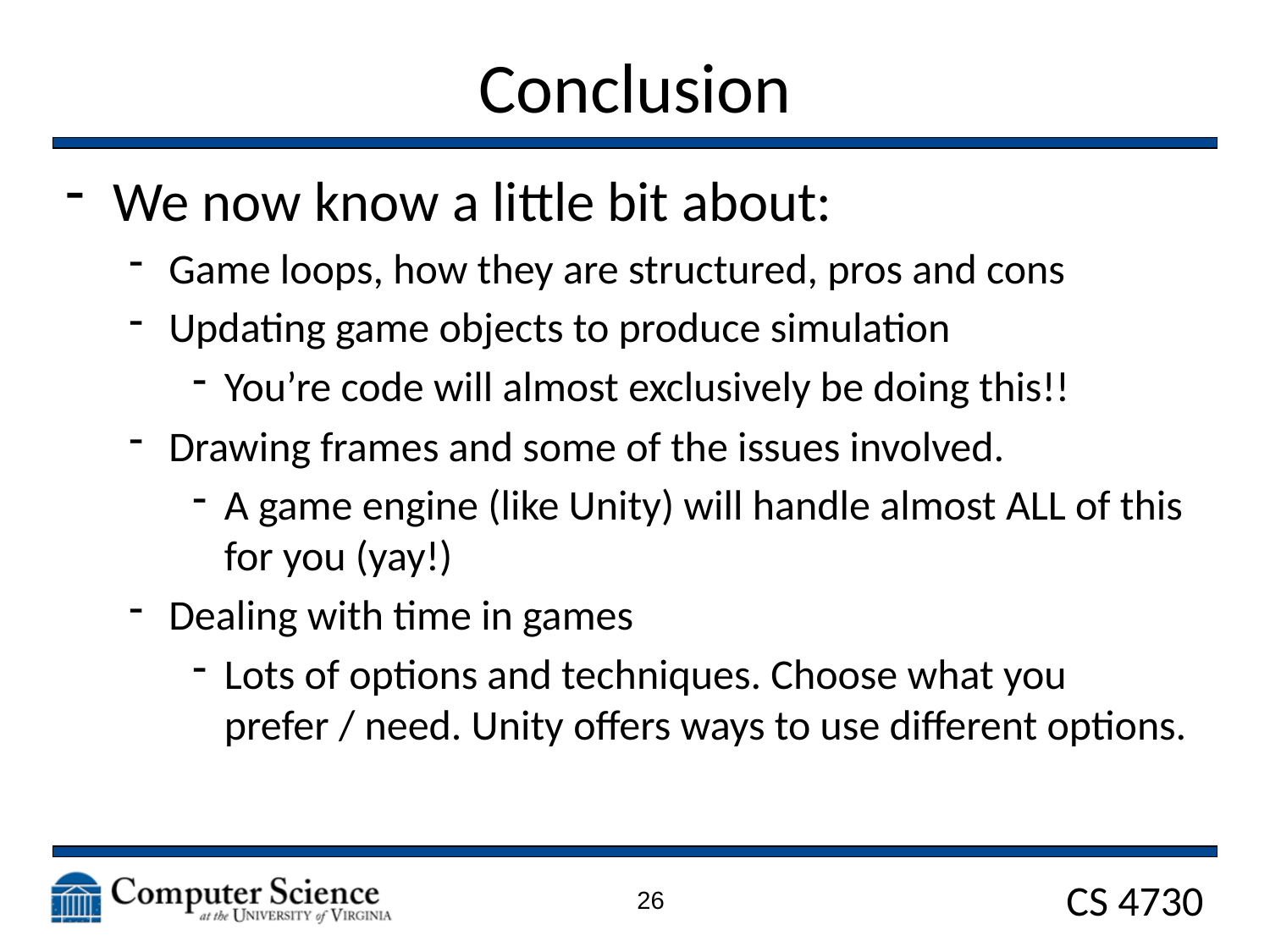

# Conclusion
We now know a little bit about:
Game loops, how they are structured, pros and cons
Updating game objects to produce simulation
You’re code will almost exclusively be doing this!!
Drawing frames and some of the issues involved.
A game engine (like Unity) will handle almost ALL of this for you (yay!)
Dealing with time in games
Lots of options and techniques. Choose what you prefer / need. Unity offers ways to use different options.

26